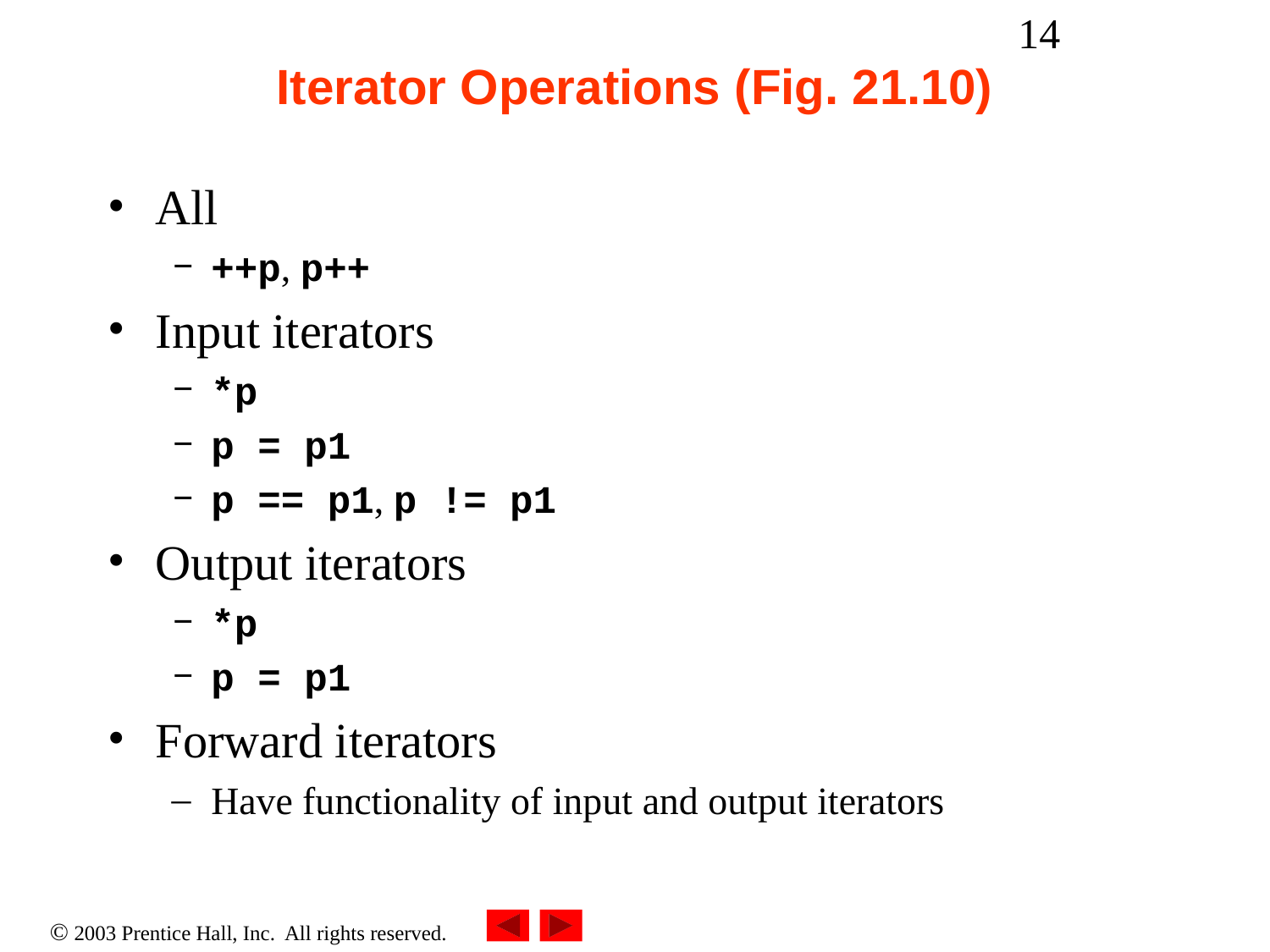

14
# Iterator Operations (Fig. 21.10)
All
++p, p++
Input iterators
*p
p = p1
p == p1, p != p1
Output iterators
*p
p = p1
Forward iterators
Have functionality of input and output iterators